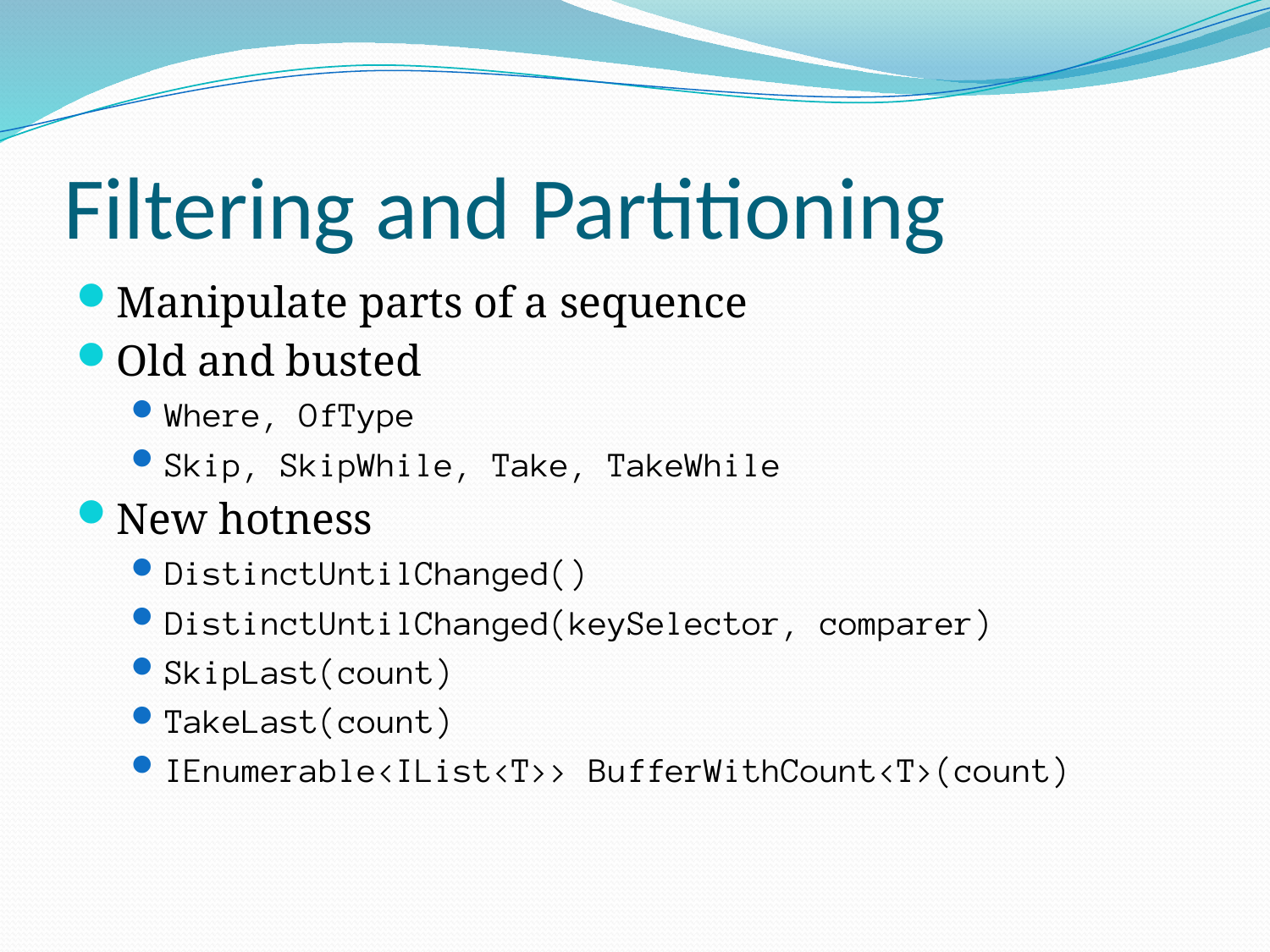

# Filtering and Partitioning
Manipulate parts of a sequence
Old and busted
Where, OfType
Skip, SkipWhile, Take, TakeWhile
New hotness
DistinctUntilChanged()
DistinctUntilChanged(keySelector, comparer)
SkipLast(count)
TakeLast(count)
IEnumerable<IList<T>> BufferWithCount<T>(count)